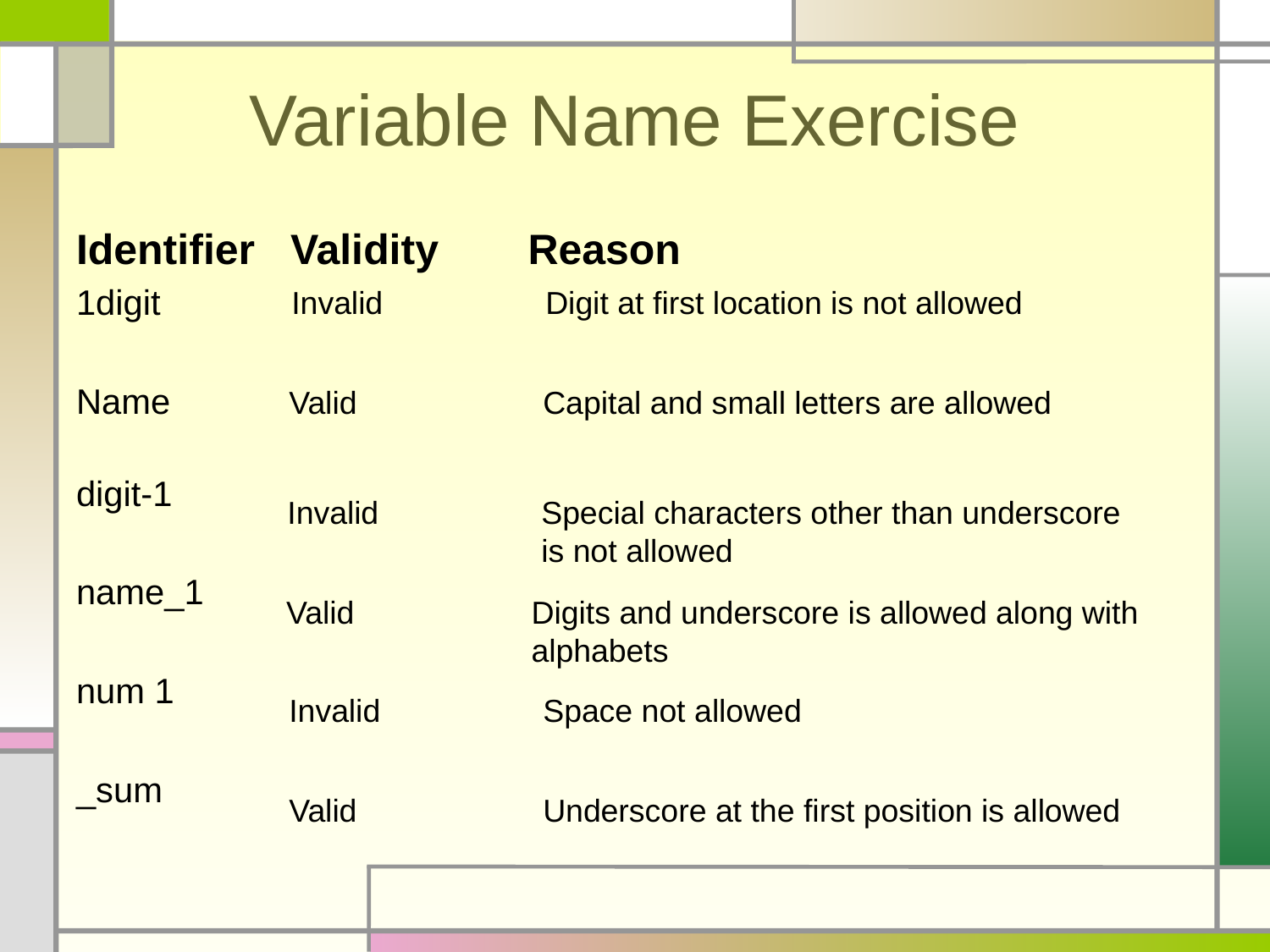

# Variable Name Exercise
Identifier   Validity 	      Reason
1digit

Name
digit-1

name_1

num 1

_sum

Invalid		Digit at first location is not allowed
Valid		Capital and small letters are allowed
Invalid		Special characters other than underscore 		is not allowed
 Valid		Digits and underscore is allowed along with        		alphabets
Invalid		Space not allowed
Valid		Underscore at the first position is allowed